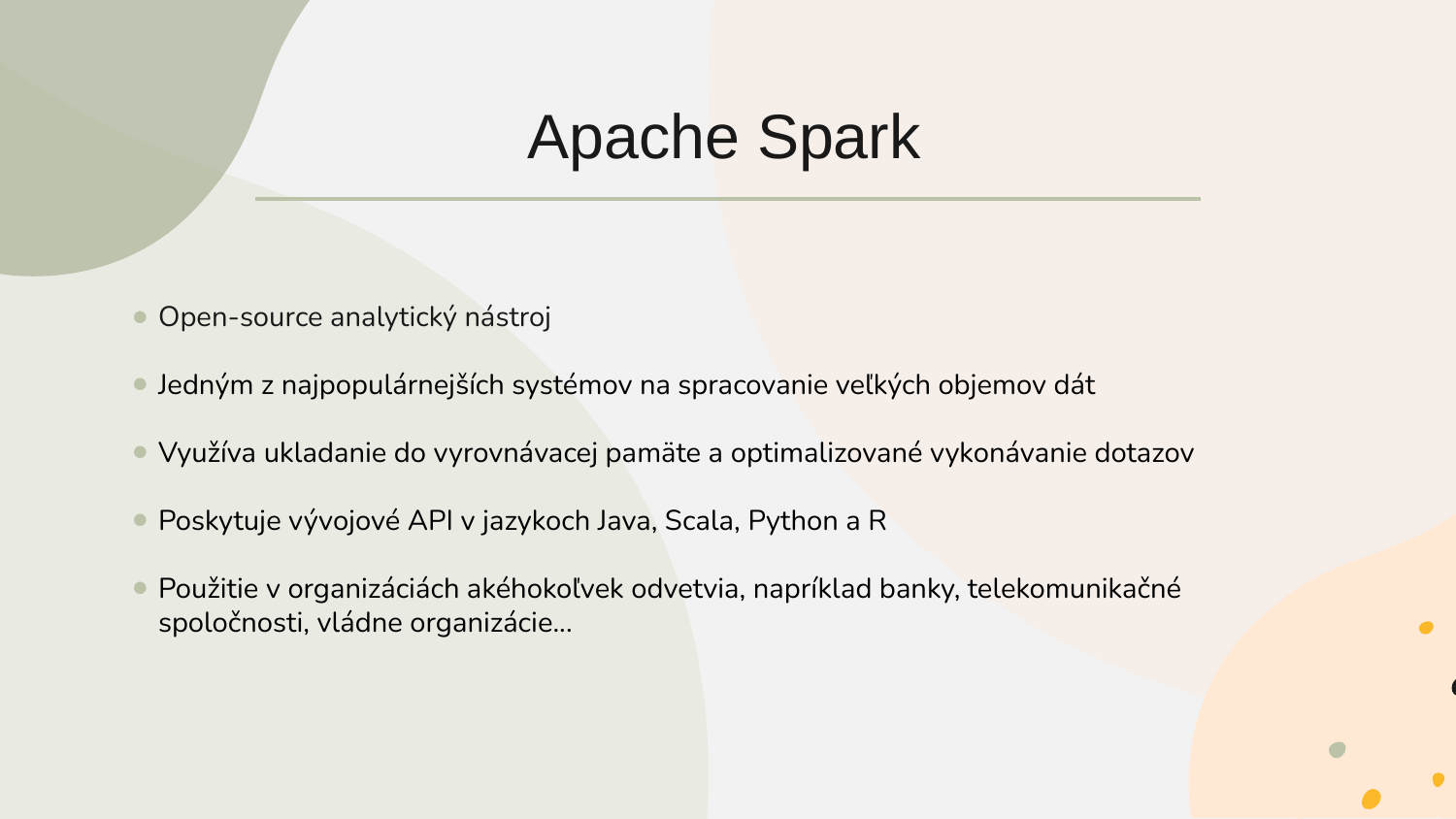

# Apache Spark
Open-source analytický nástroj

Jedným z najpopulárnejších systémov na spracovanie veľkých objemov dát

Využíva ukladanie do vyrovnávacej pamäte a optimalizované vykonávanie dotazov

Poskytuje vývojové API v jazykoch Java, Scala, Python a R

Použitie v organizáciách akéhokoľvek odvetvia, napríklad banky, telekomunikačné spoločnosti, vládne organizácie...